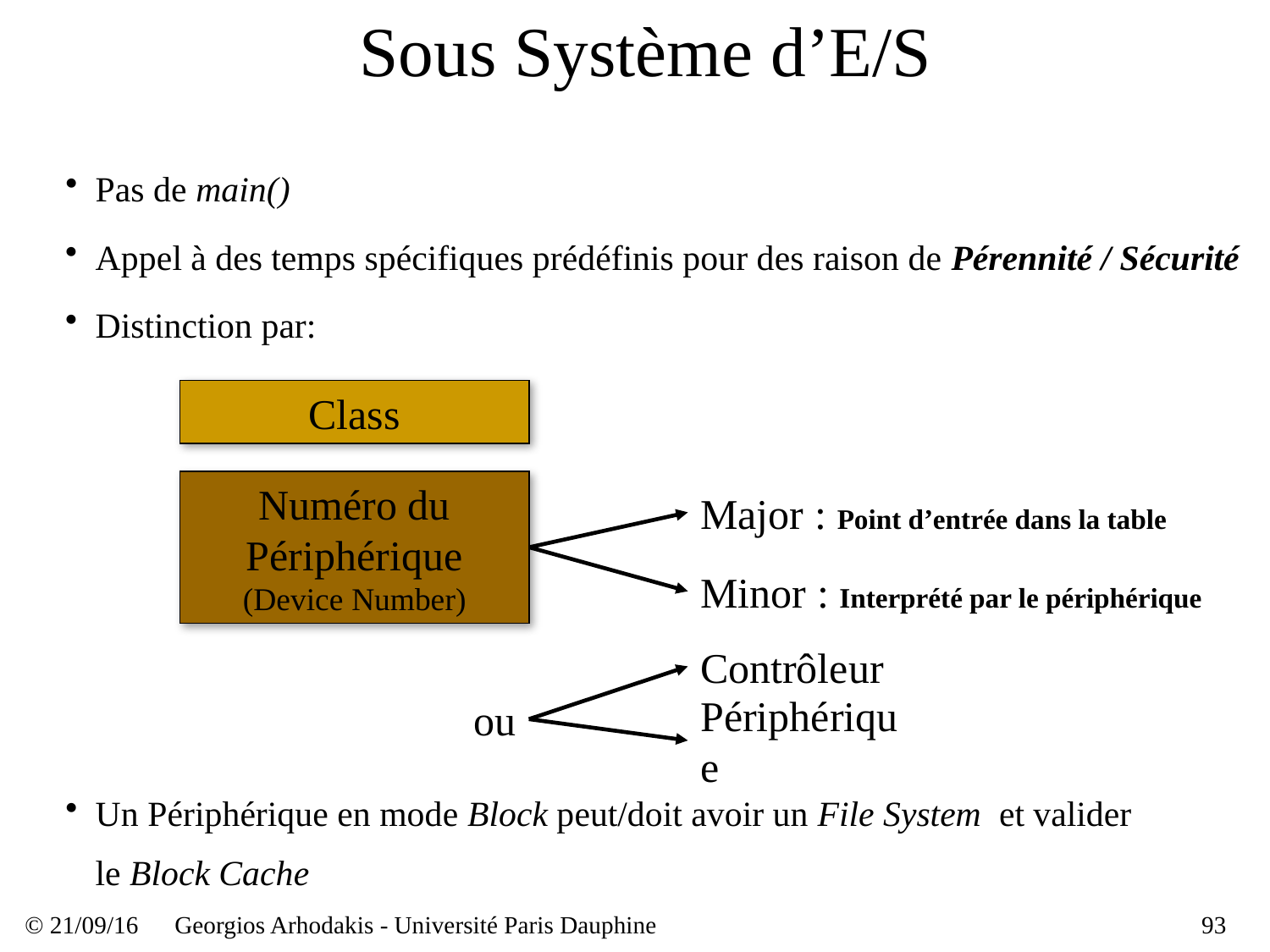

# Sous Système d’E/S
Pas de main()
Appel à des temps spécifiques prédéfinis pour des raison de Pérennité / Sécurité
Distinction par:
Class
Numéro du Périphérique
(Device Number)
Major : Point d’entrée dans la table
Minor : Interprété par le périphérique
Contrôleur
ou
Périphérique
Un Périphérique en mode Block peut/doit avoir un File System  et valider le Block Cache
© 21/09/16
Georgios Arhodakis - Université Paris Dauphine
93